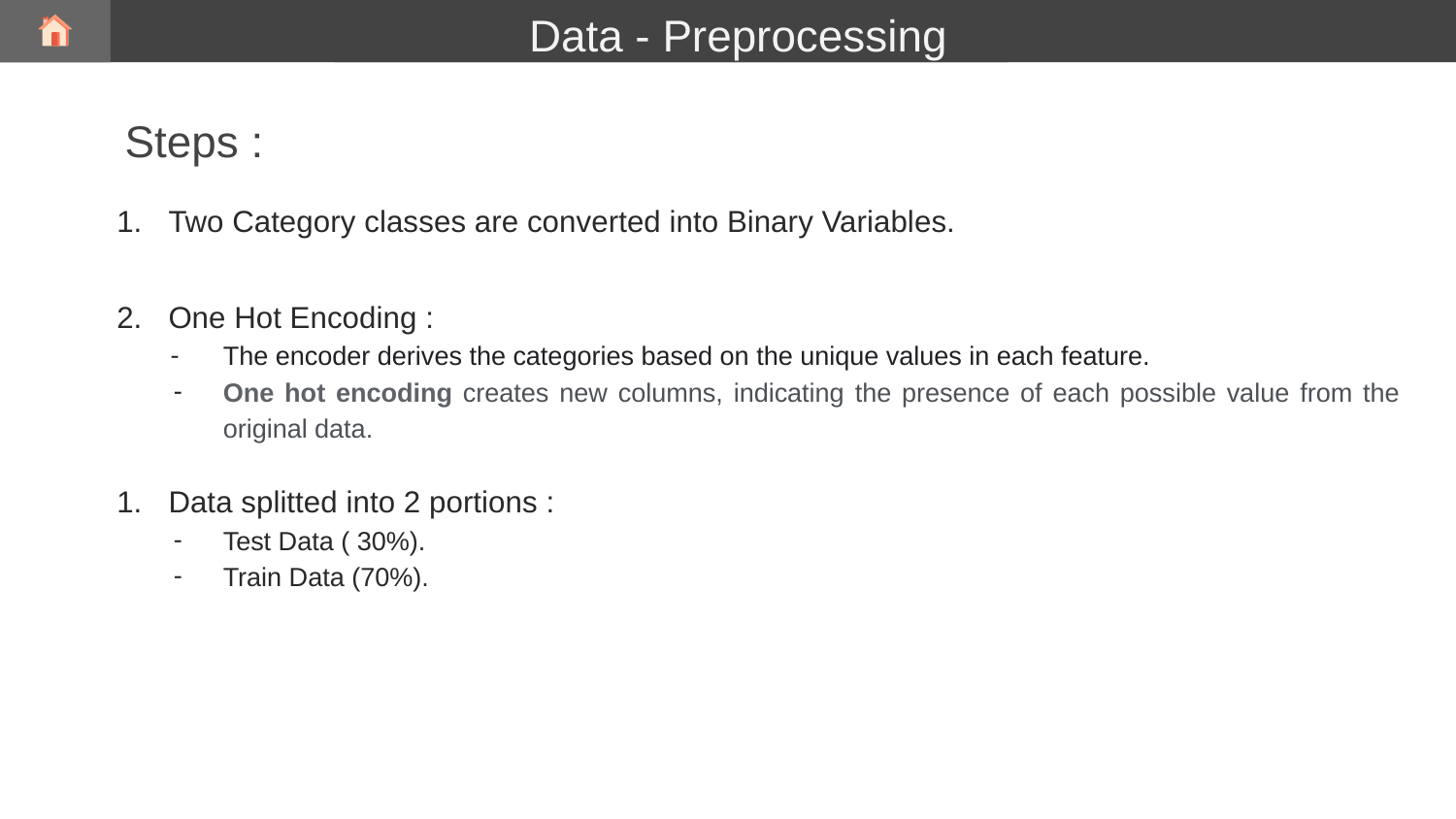

Data - Preprocessing

# Steps :
Two Category classes are converted into Binary Variables.

One Hot Encoding :
The encoder derives the categories based on the unique values in each feature.
One hot encoding creates new columns, indicating the presence of each possible value from the original data.

Data splitted into 2 portions :
Test Data ( 30%).
Train Data (70%).